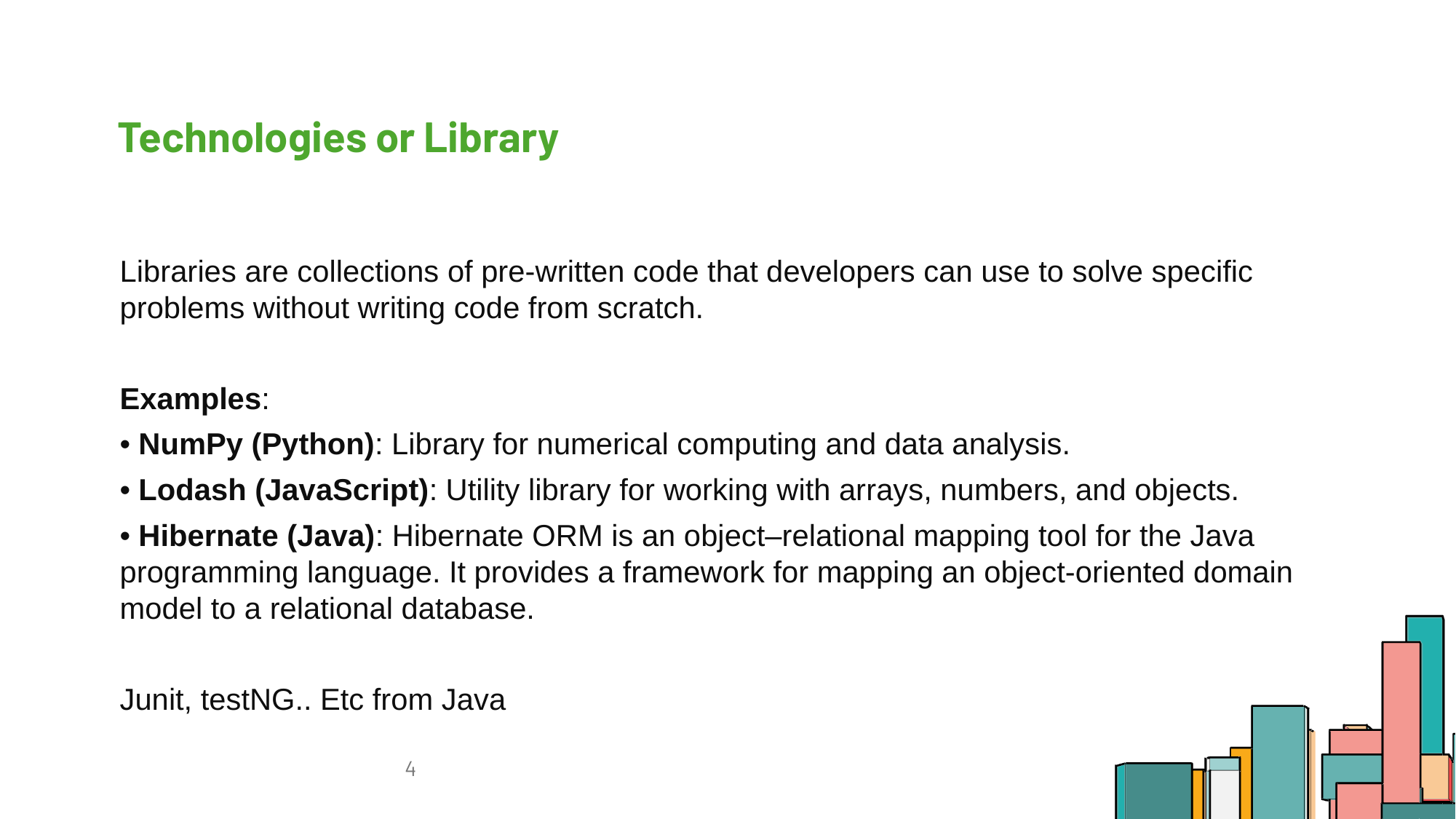

# Technologies or Library
Libraries are collections of pre-written code that developers can use to solve specific problems without writing code from scratch.

Examples:
• NumPy (Python): Library for numerical computing and data analysis.
• Lodash (JavaScript): Utility library for working with arrays, numbers, and objects.
• Hibernate (Java): Hibernate ORM is an object–relational mapping tool for the Java programming language. It provides a framework for mapping an object-oriented domain model to a relational database.

Junit, testNG.. Etc from Java
4